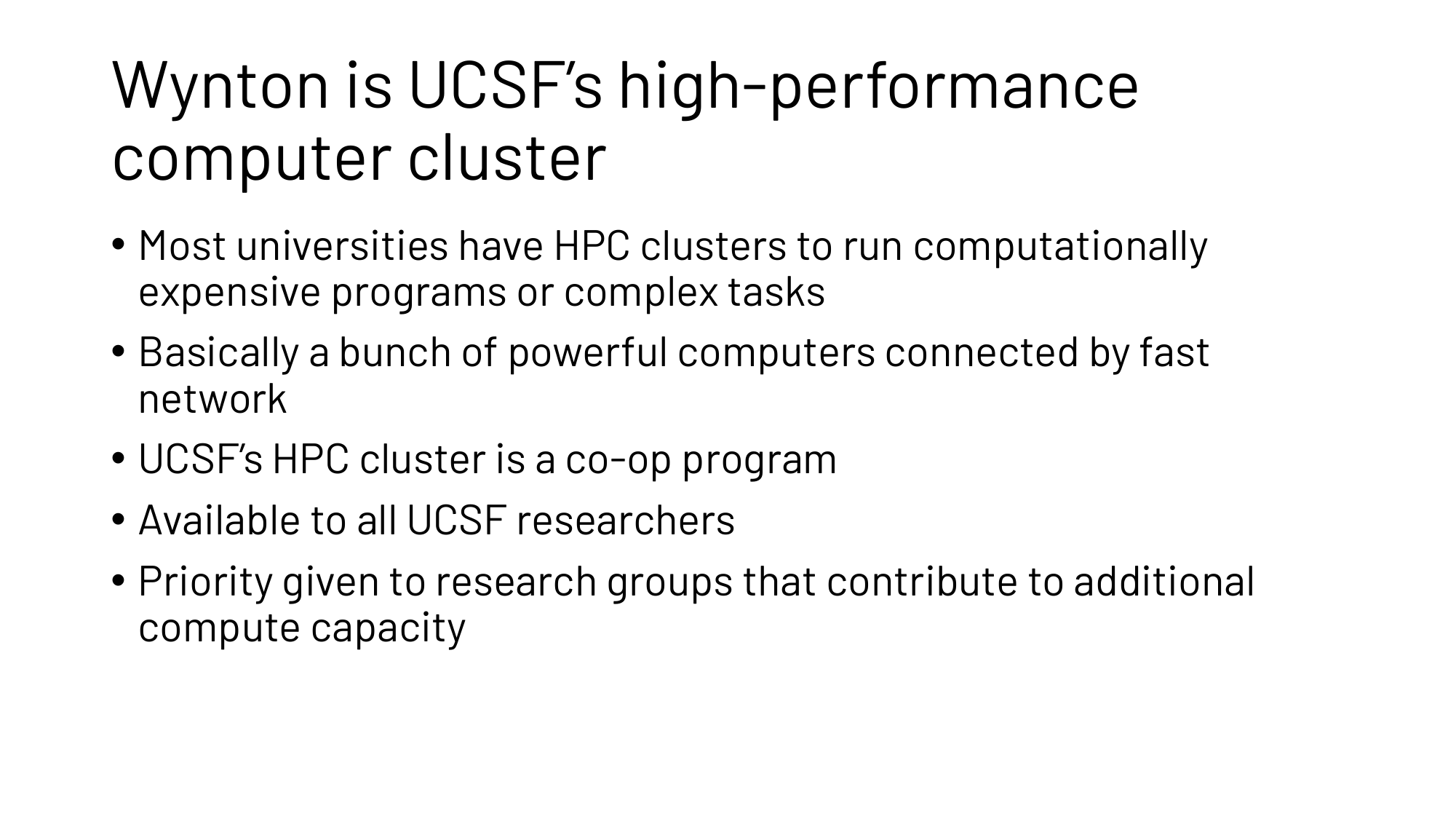

# Wynton is UCSF’s high-performance computer cluster
Most universities have HPC clusters to run computationally expensive programs or complex tasks
Basically a bunch of powerful computers connected by fast network
UCSF’s HPC cluster is a co-op program
Available to all UCSF researchers
Priority given to research groups that contribute to additional compute capacity